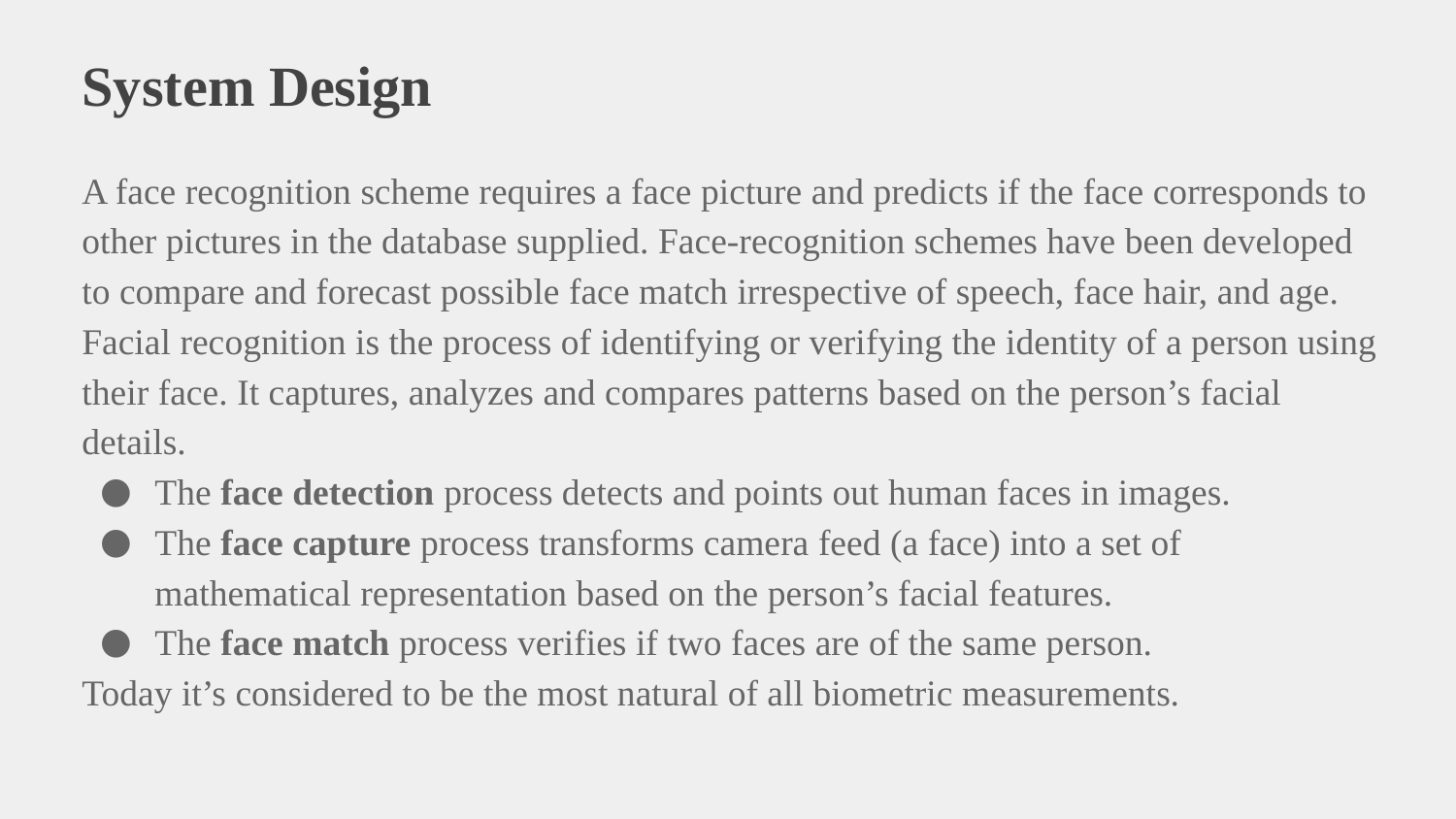

System Design

A face recognition scheme requires a face picture and predicts if the face corresponds to other pictures in the database supplied. Face-recognition schemes have been developed to compare and forecast possible face match irrespective of speech, face hair, and age.
Facial recognition is the process of identifying or verifying the identity of a person using their face. It captures, analyzes and compares patterns based on the person’s facial details.
The face detection process detects and points out human faces in images.
The face capture process transforms camera feed (a face) into a set of mathematical representation based on the person’s facial features.
The face match process verifies if two faces are of the same person.
Today it’s considered to be the most natural of all biometric measurements.